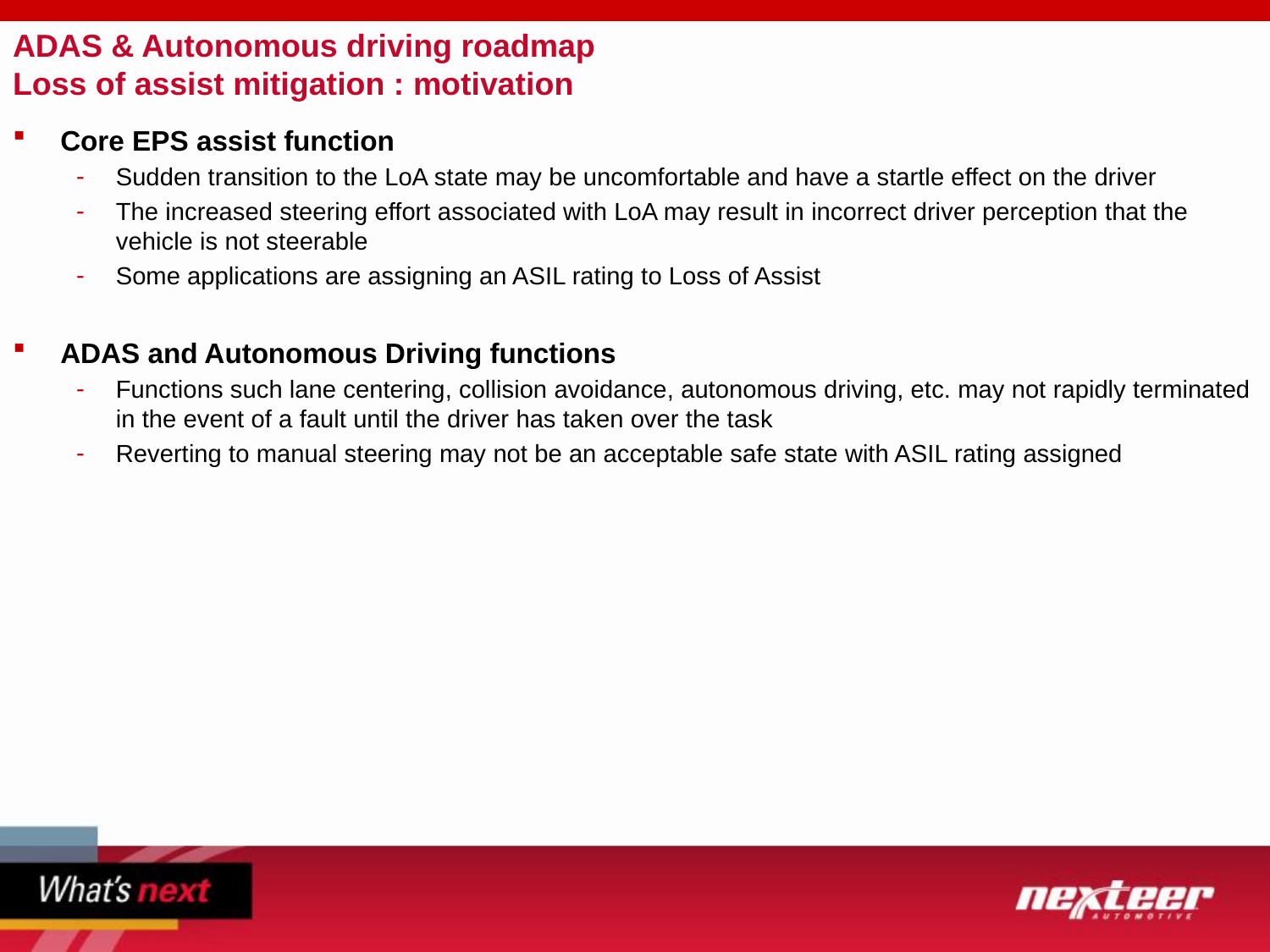

# ADAS & Autonomous driving roadmap Loss of assist mitigation : motivation
Core EPS assist function
Sudden transition to the LoA state may be uncomfortable and have a startle effect on the driver
The increased steering effort associated with LoA may result in incorrect driver perception that the vehicle is not steerable
Some applications are assigning an ASIL rating to Loss of Assist

ADAS and Autonomous Driving functions
Functions such lane centering, collision avoidance, autonomous driving, etc. may not rapidly terminated in the event of a fault until the driver has taken over the task
Reverting to manual steering may not be an acceptable safe state with ASIL rating assigned